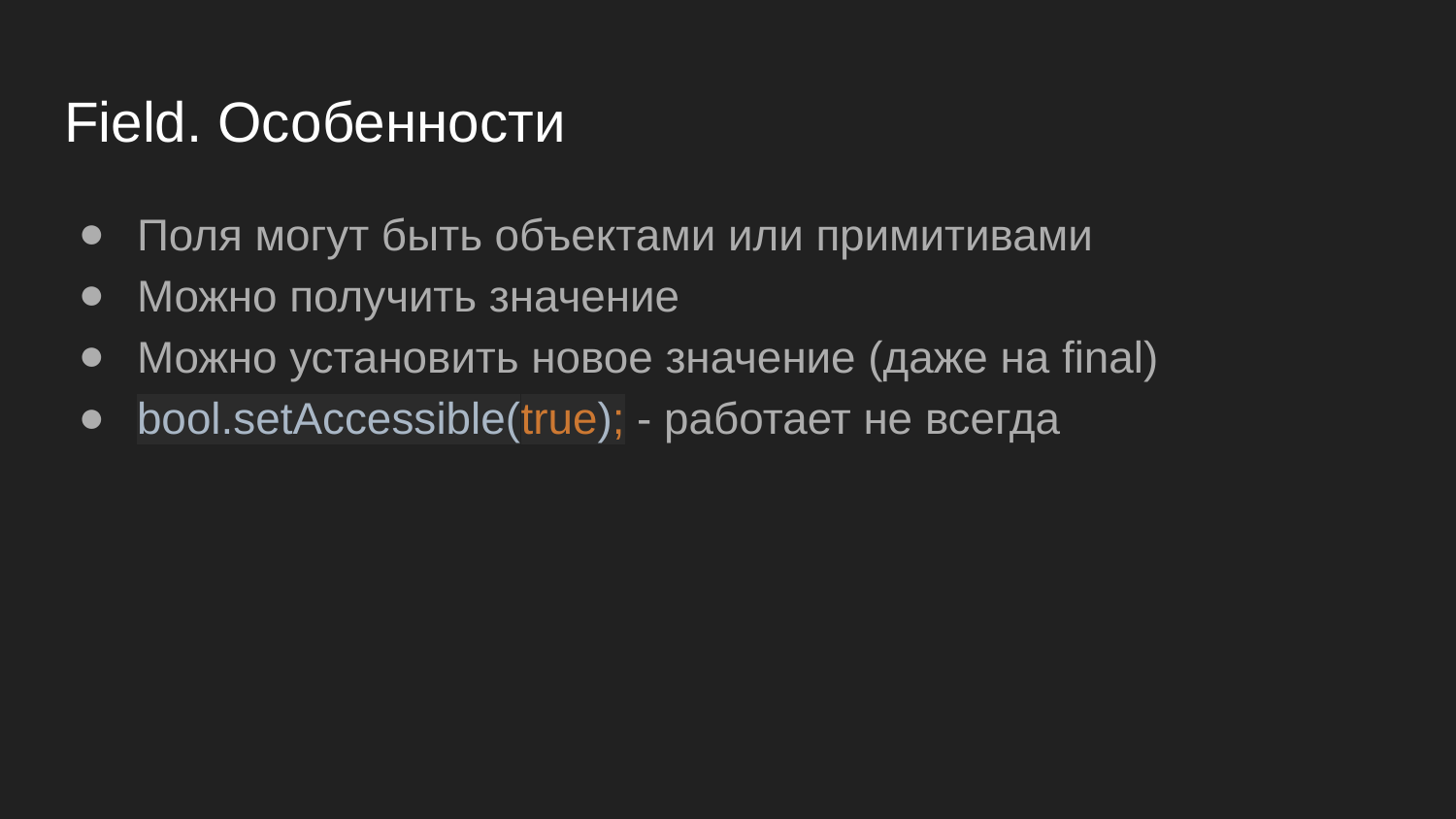

# Field. Особенности
Поля могут быть объектами или примитивами
Можно получить значение
Можно установить новое значение (даже на final)
bool.setAccessible(true); - работает не всегда